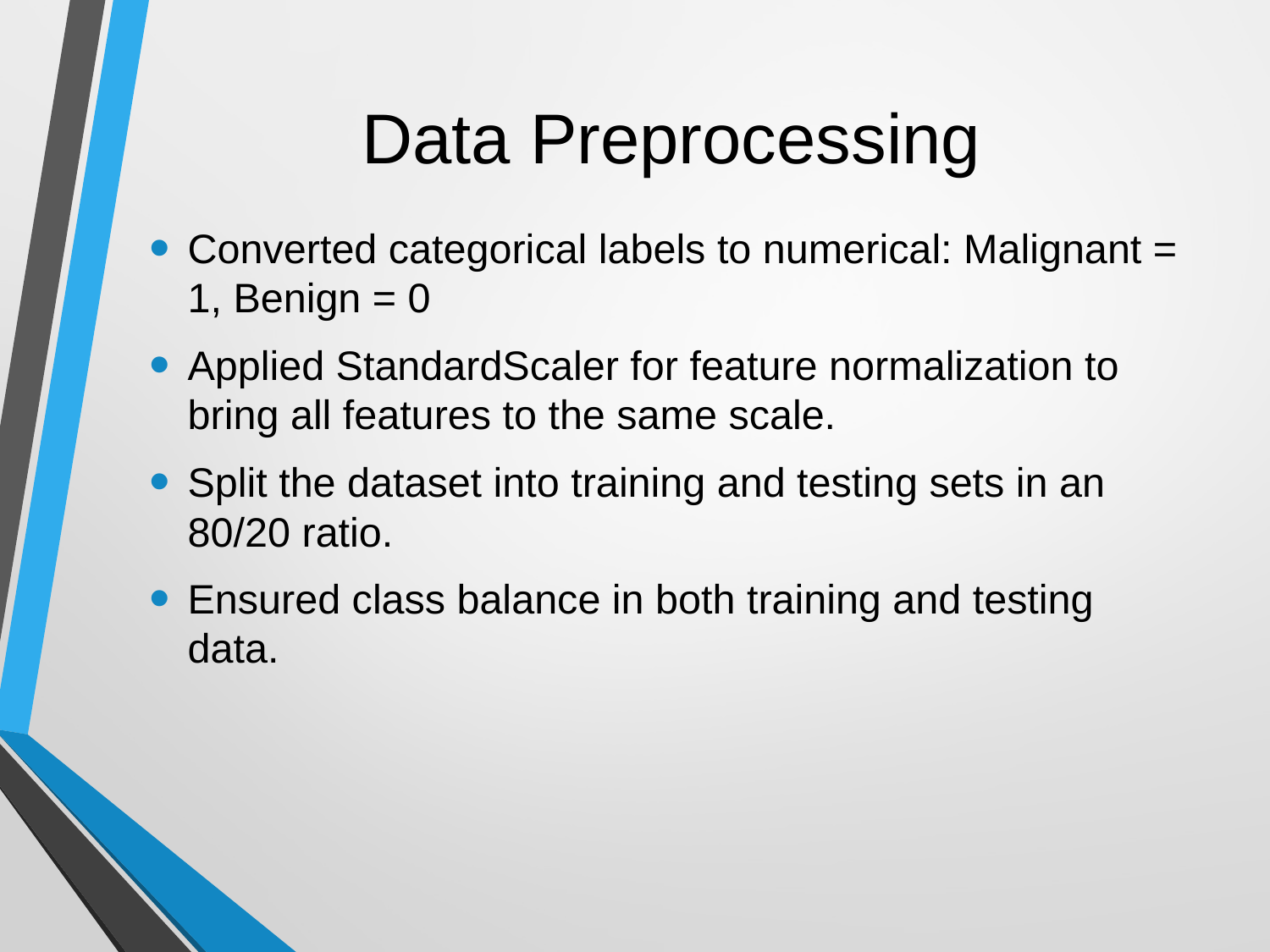

# Data Preprocessing
Converted categorical labels to numerical: Malignant = 1, Benign = 0
Applied StandardScaler for feature normalization to bring all features to the same scale.
Split the dataset into training and testing sets in an 80/20 ratio.
Ensured class balance in both training and testing data.